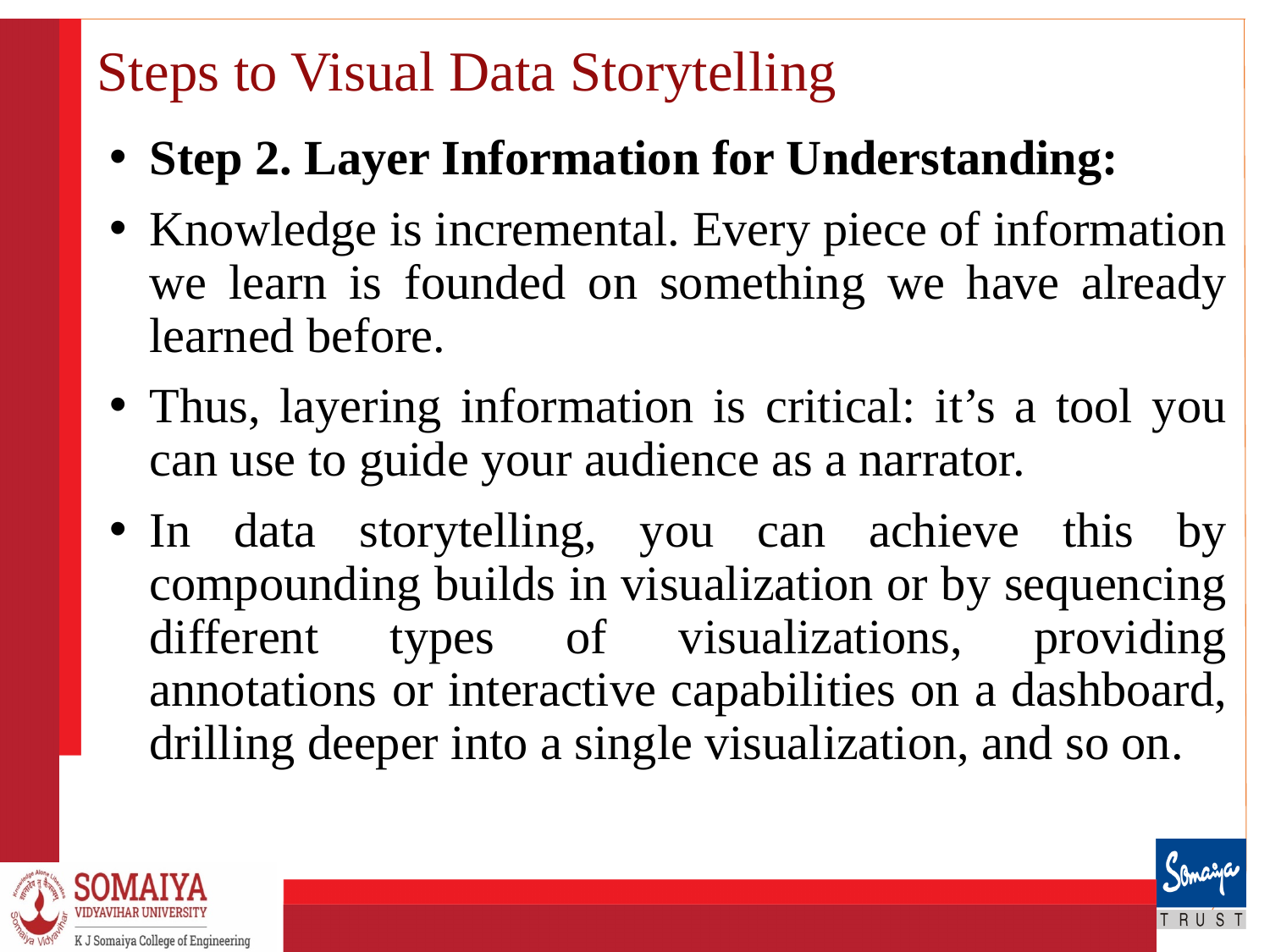

# Steps to Visual Data Storytelling
Step 2. Layer Information for Understanding:
Knowledge is incremental. Every piece of information we learn is founded on something we have already learned before.
Thus, layering information is critical: it’s a tool you can use to guide your audience as a narrator.
In data storytelling, you can achieve this by compounding builds in visualization or by sequencing different types of visualizations, providing annotations or interactive capabilities on a dashboard, drilling deeper into a single visualization, and so on.